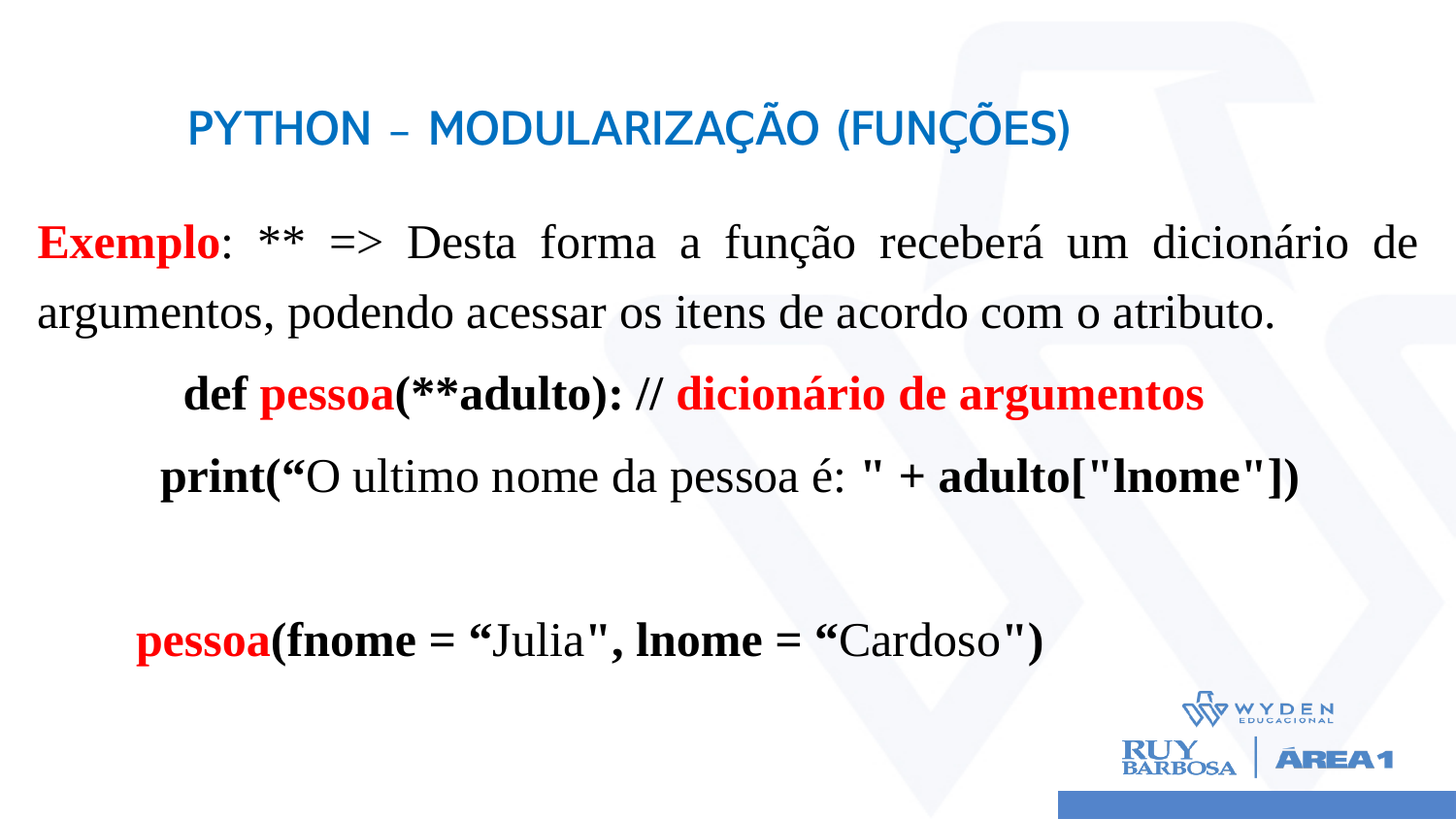

# Python – MODULARIZAÇÃO (Funções)
Exemplo: ** => Desta forma a função receberá um dicionário de argumentos, podendo acessar os itens de acordo com o atributo.
	def pessoa(**adulto): // dicionário de argumentos
  print(“O ultimo nome da pessoa é: " + adulto["lnome"])

pessoa(fnome = “Julia", lnome = “Cardoso")